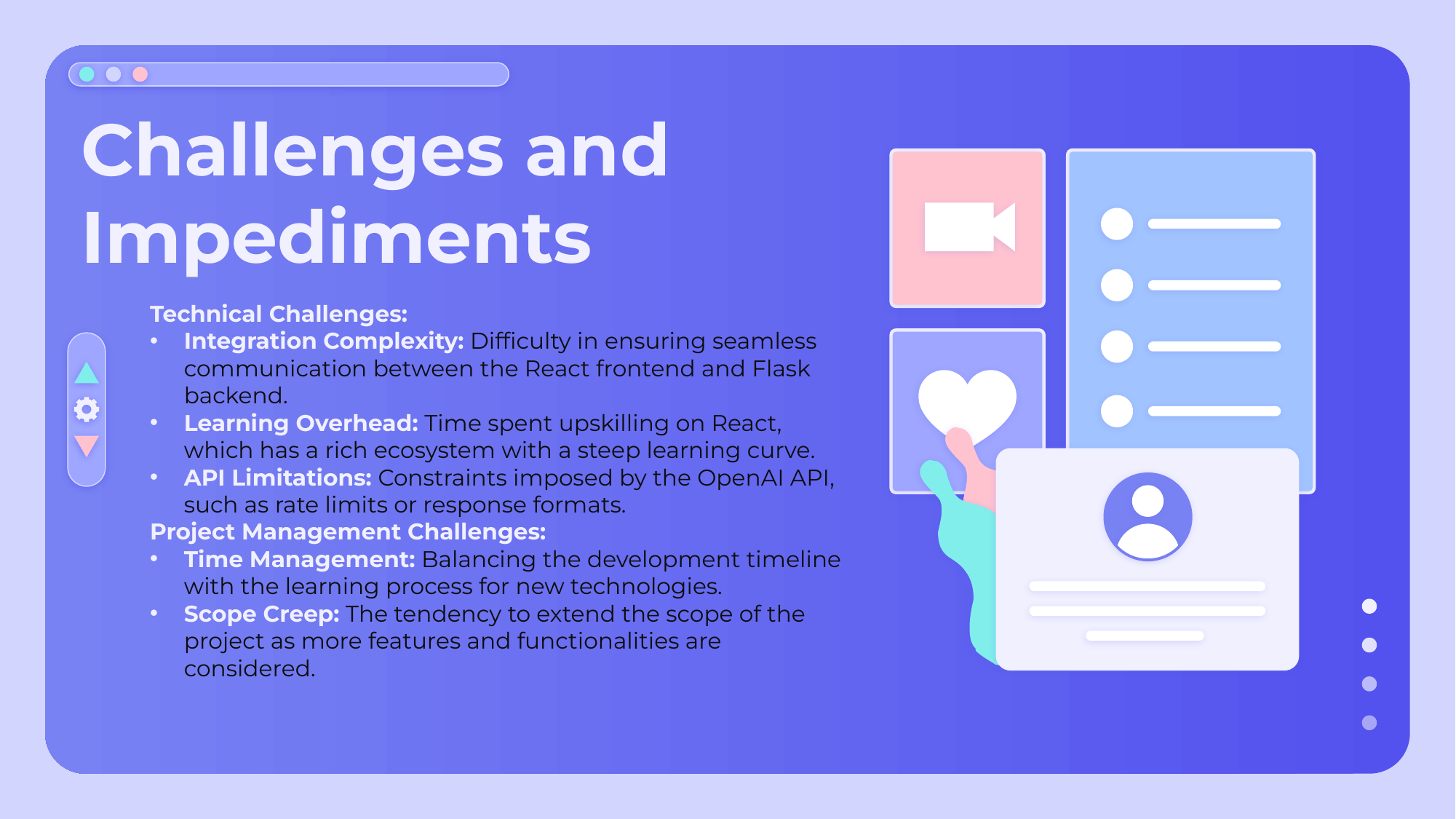

# Challenges and Impediments
Technical Challenges:
Integration Complexity: Difficulty in ensuring seamless communication between the React frontend and Flask backend.
Learning Overhead: Time spent upskilling on React, which has a rich ecosystem with a steep learning curve.
API Limitations: Constraints imposed by the OpenAI API, such as rate limits or response formats.
Project Management Challenges:
Time Management: Balancing the development timeline with the learning process for new technologies.
Scope Creep: The tendency to extend the scope of the project as more features and functionalities are considered.